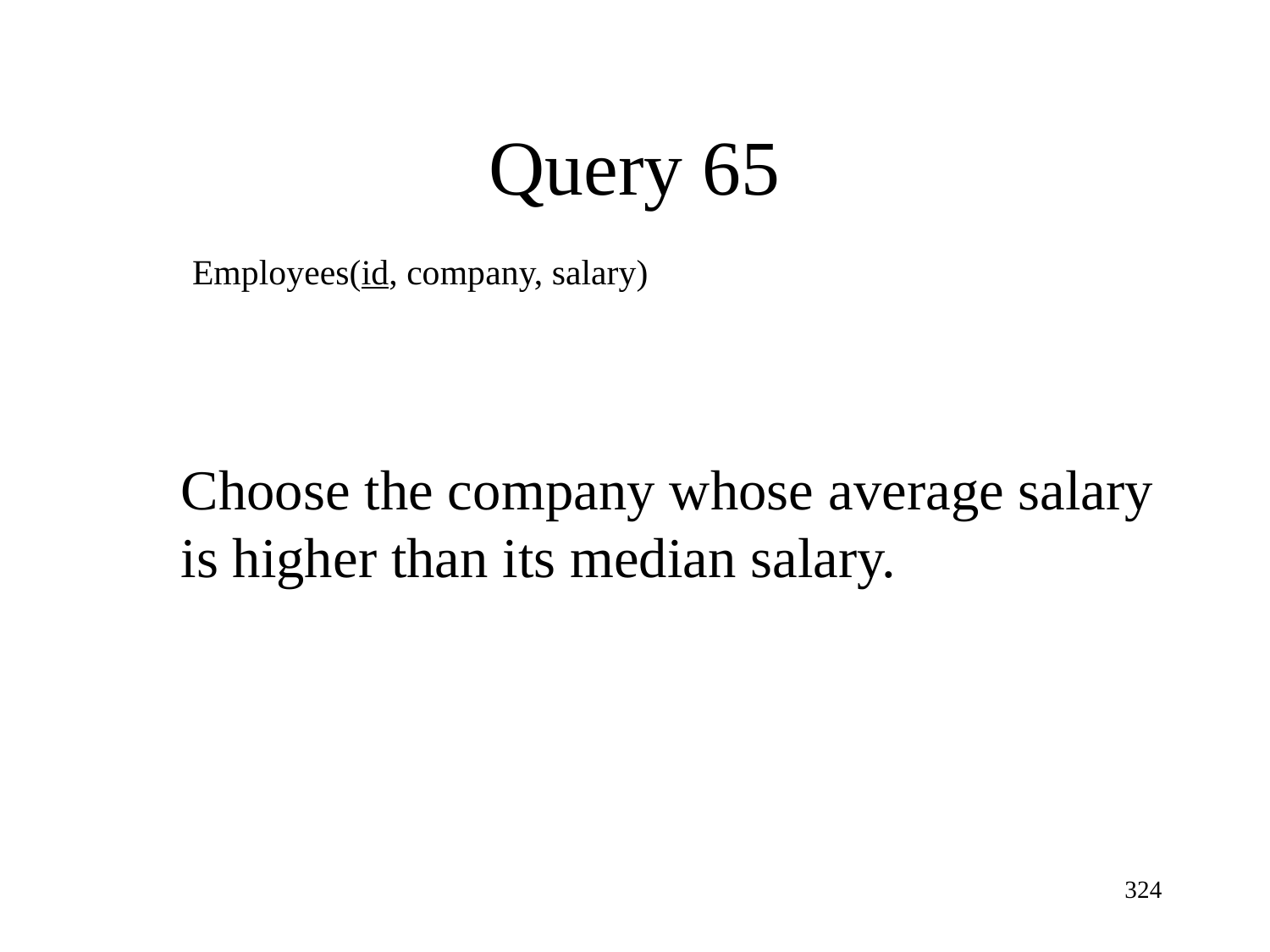

Query 65
Employees(id, company, salary)
Choose the company whose average salary is higher than its median salary.
324